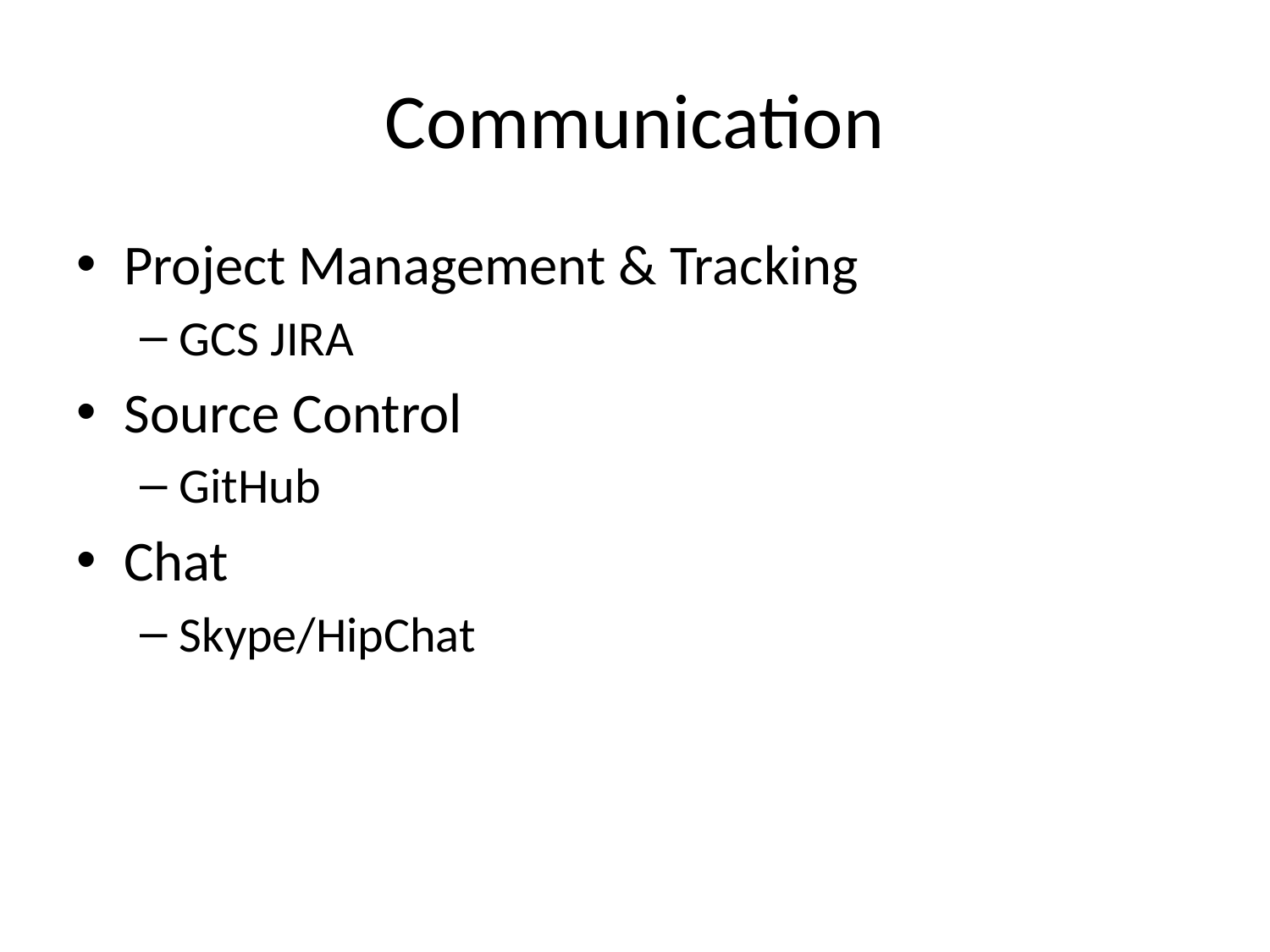

# Communication
Project Management & Tracking
GCS JIRA
Source Control
GitHub
Chat
Skype/HipChat